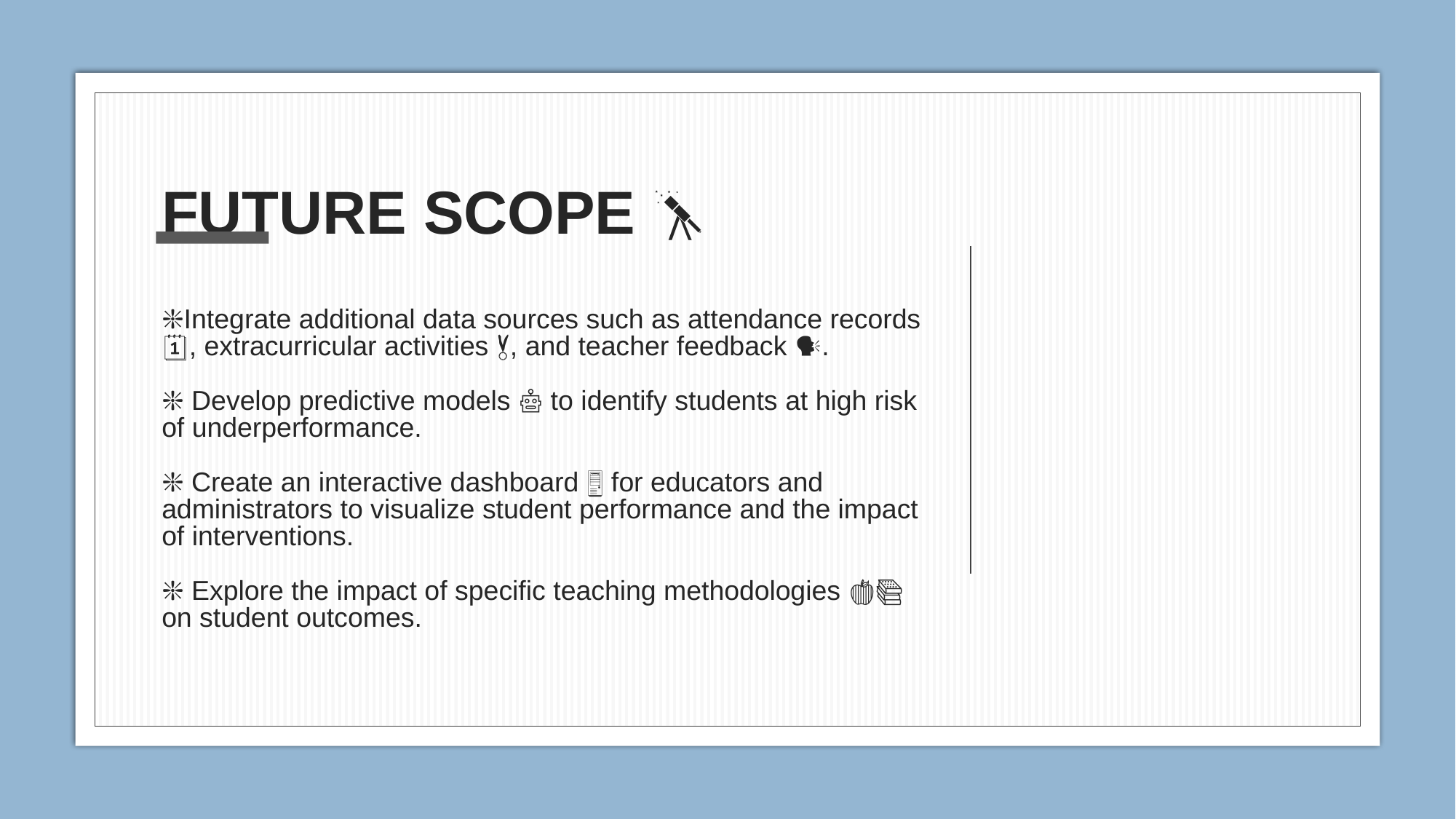

# FUTURE SCOPE 🔭 ❇️Integrate additional data sources such as attendance records 🗓️, extracurricular activities 🏅, and teacher feedback 🗣️. ❇️ Develop predictive models 🤖 to identify students at high risk of underperformance. ❇️ Create an interactive dashboard 🖥️ for educators and administrators to visualize student performance and the impact of interventions. ❇️ Explore the impact of specific teaching methodologies 🍎📚 on student outcomes.